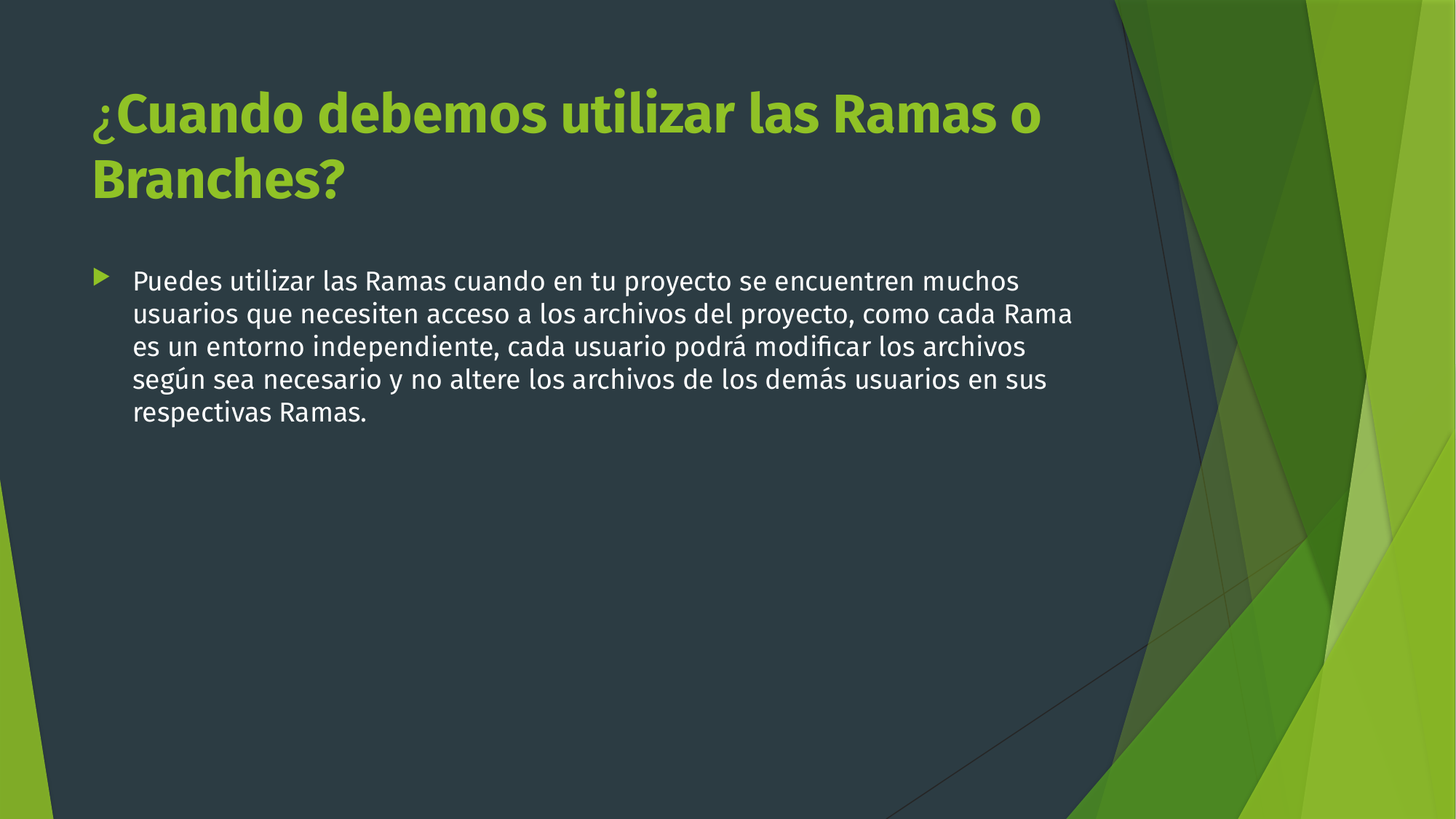

# ¿Cuando debemos utilizar las Ramas o Branches?
Puedes utilizar las Ramas cuando en tu proyecto se encuentren muchos usuarios que necesiten acceso a los archivos del proyecto, como cada Rama es un entorno independiente, cada usuario podrá modificar los archivos según sea necesario y no altere los archivos de los demás usuarios en sus respectivas Ramas.